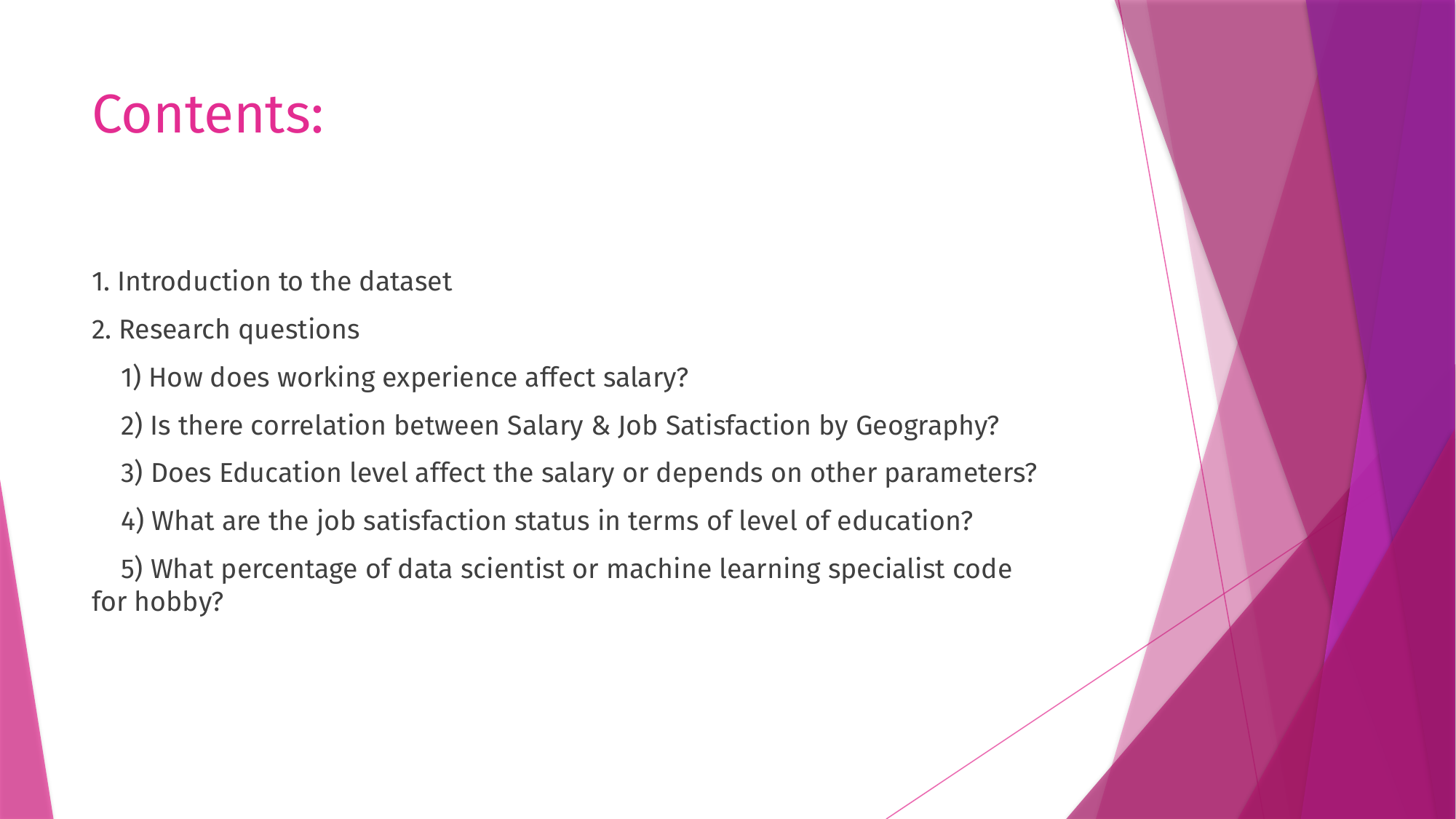

# Contents:
1. Introduction to the dataset
2. Research questions
    1) How does working experience affect salary?
    2) Is there correlation between Salary & Job Satisfaction by Geography?
    3) Does Education level affect the salary or depends on other parameters?
    4) What are the job satisfaction status in terms of level of education?
    5) What percentage of data scientist or machine learning specialist code 	for hobby?